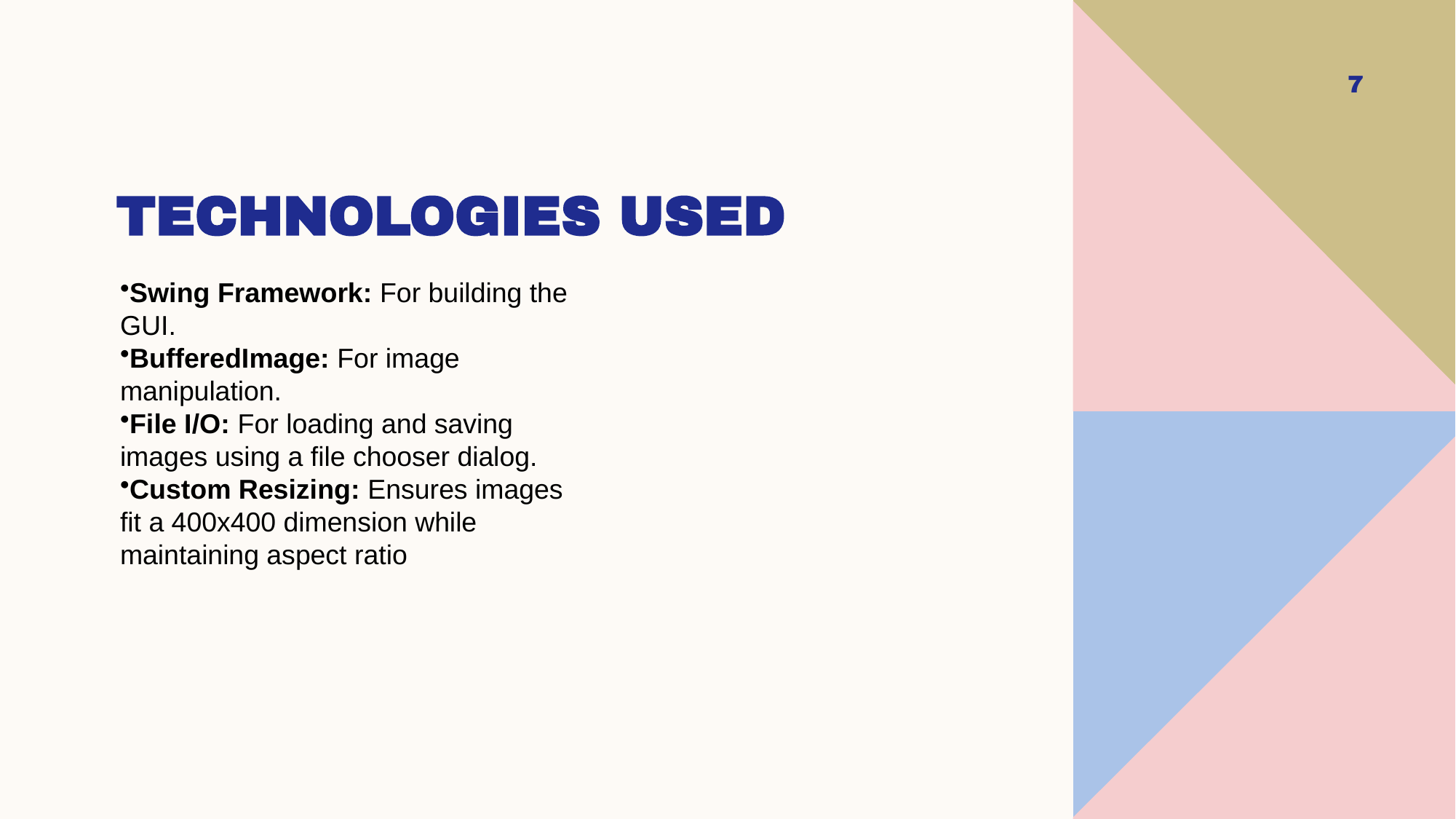

7
# Technologies Used
Swing Framework: For building the GUI.
BufferedImage: For image manipulation.
File I/O: For loading and saving images using a file chooser dialog.
Custom Resizing: Ensures images fit a 400x400 dimension while maintaining aspect ratio